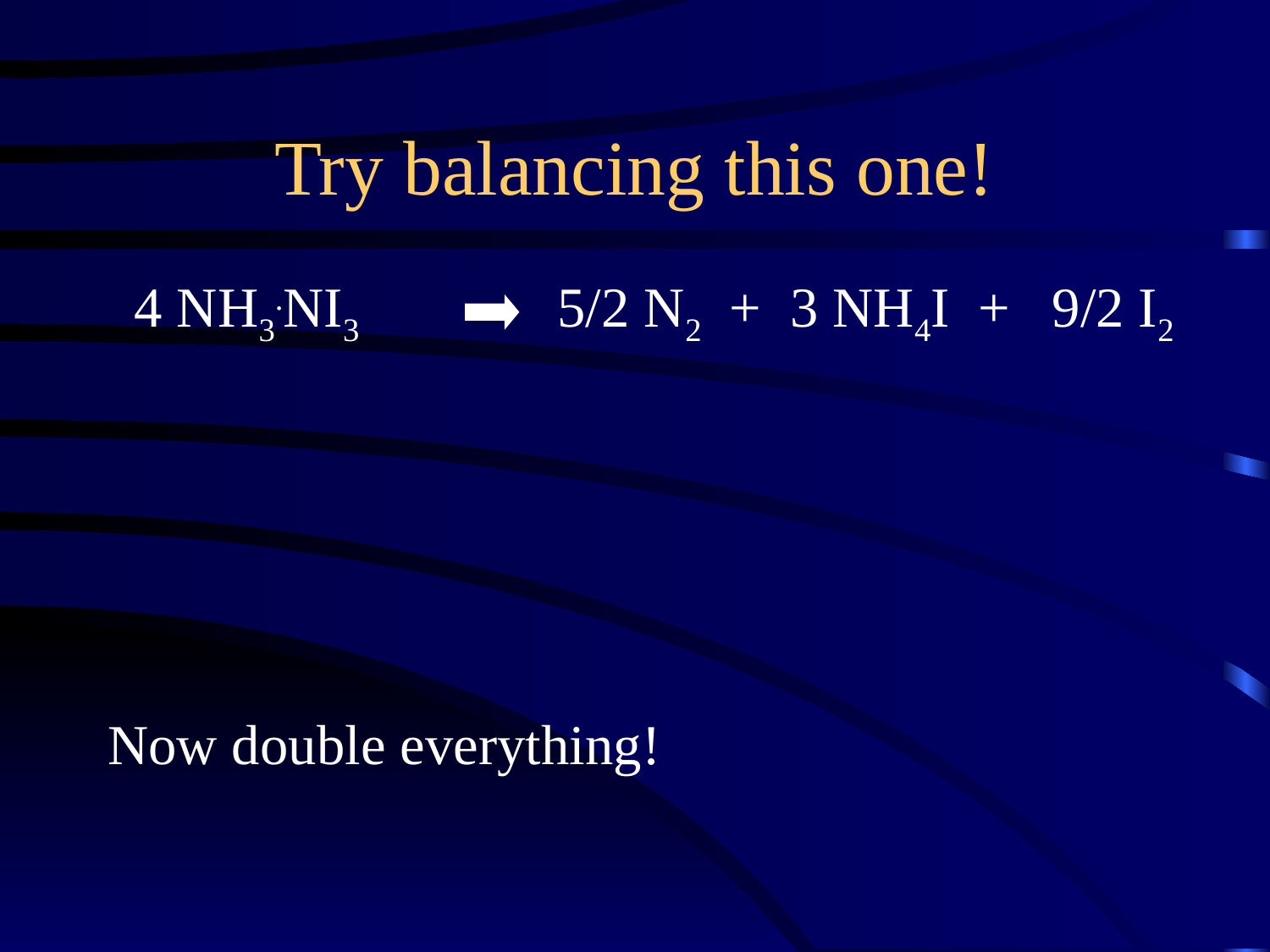

Try balancing this one!
4 NH3.NI3              5/2 N2  +  3 NH4I  +   9/2 I2

Now double everything!